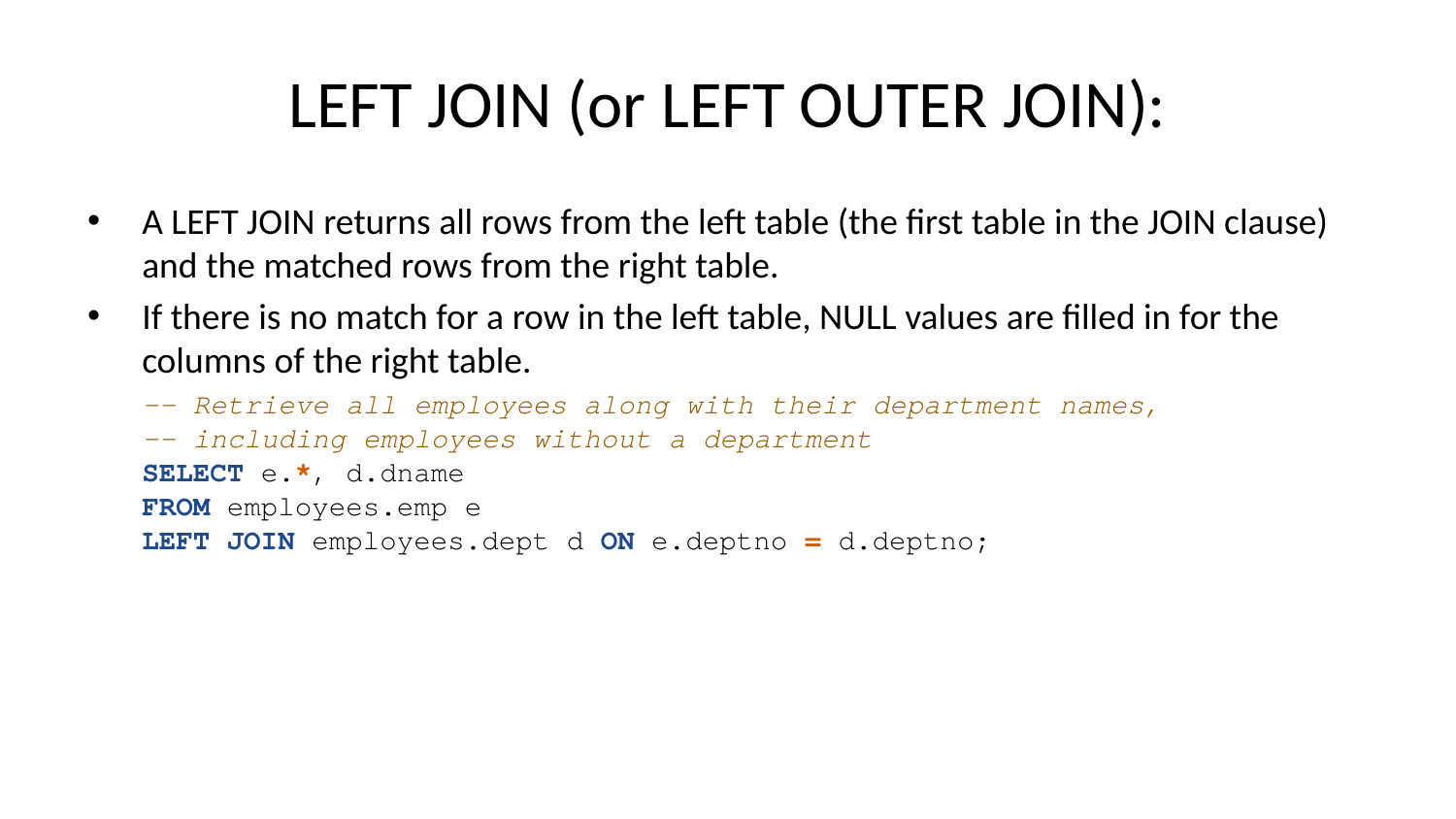

# LEFT JOIN (or LEFT OUTER JOIN):
A LEFT JOIN returns all rows from the left table (the first table in the JOIN clause) and the matched rows from the right table.
If there is no match for a row in the left table, NULL values are filled in for the columns of the right table.
-- Retrieve all employees along with their department names,
-- including employees without a department
SELECT e.*, d.dname
FROM employees.emp e
LEFT JOIN employees.dept d ON e.deptno = d.deptno;